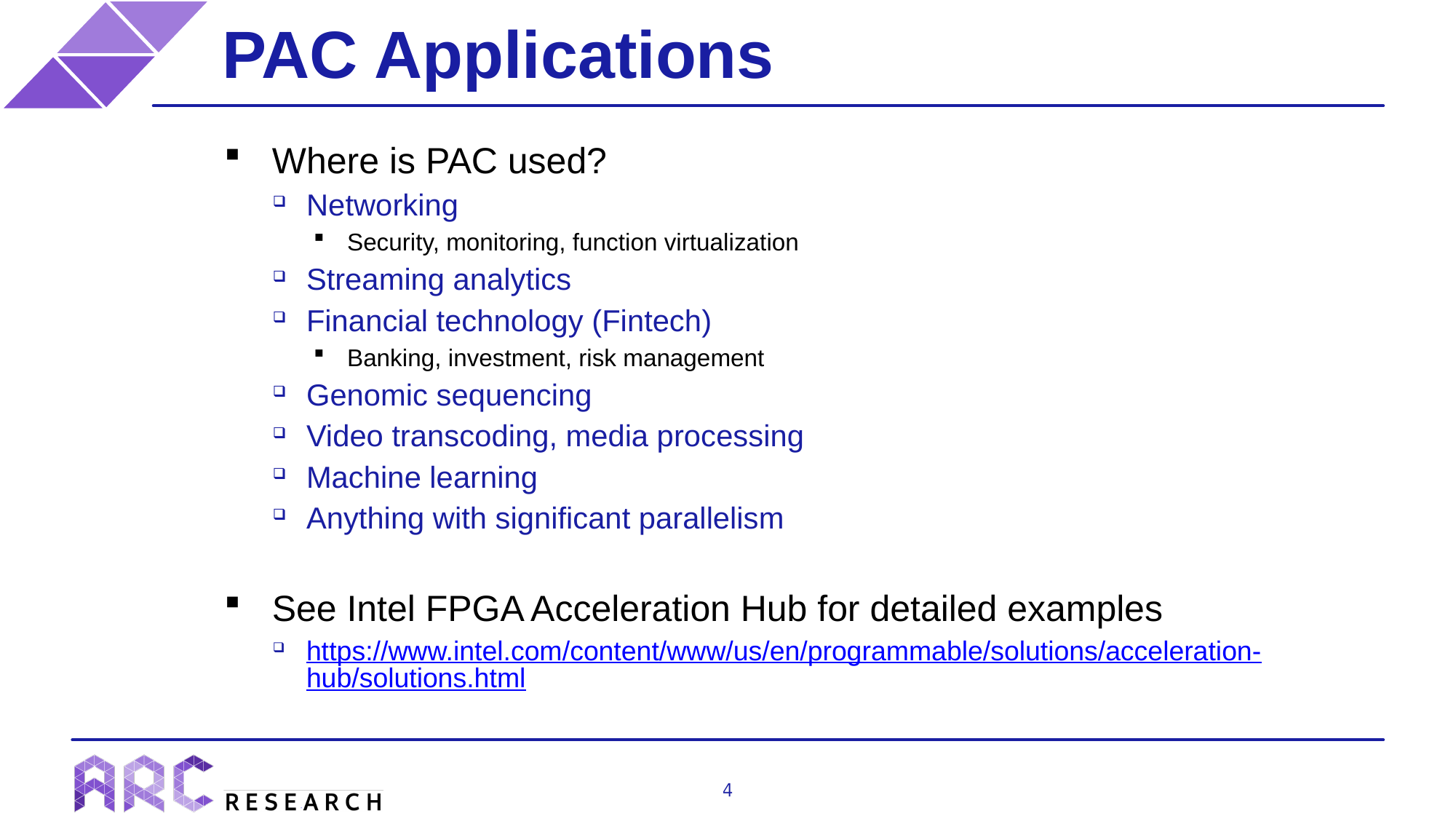

# PAC Applications
Where is PAC used?
Networking
Security, monitoring, function virtualization
Streaming analytics
Financial technology (Fintech)
Banking, investment, risk management
Genomic sequencing
Video transcoding, media processing
Machine learning
Anything with significant parallelism

See Intel FPGA Acceleration Hub for detailed examples
https://www.intel.com/content/www/us/en/programmable/solutions/acceleration-hub/solutions.html

4